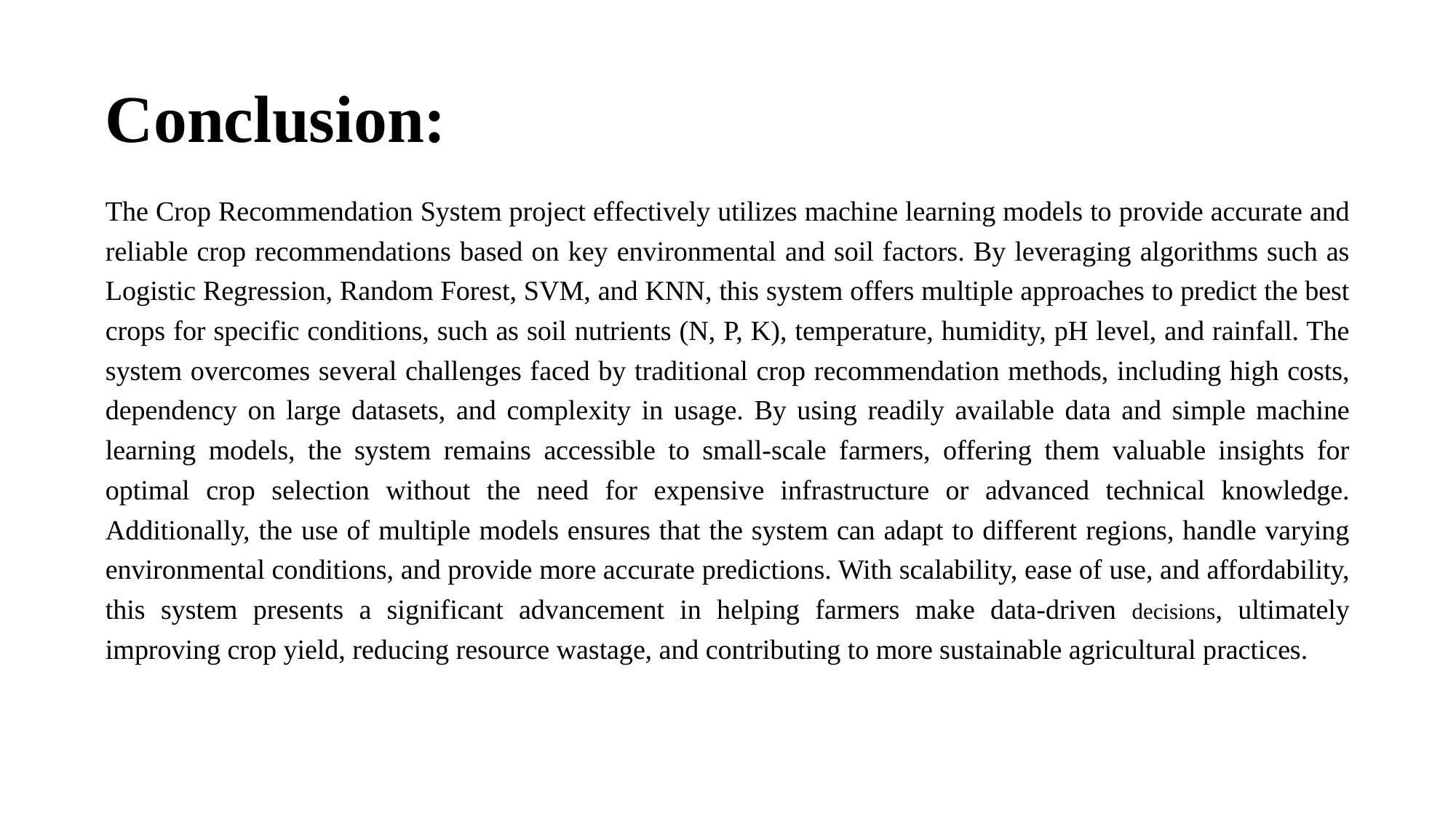

# Conclusion:
The Crop Recommendation System project effectively utilizes machine learning models to provide accurate and reliable crop recommendations based on key environmental and soil factors. By leveraging algorithms such as Logistic Regression, Random Forest, SVM, and KNN, this system offers multiple approaches to predict the best crops for specific conditions, such as soil nutrients (N, P, K), temperature, humidity, pH level, and rainfall. The system overcomes several challenges faced by traditional crop recommendation methods, including high costs, dependency on large datasets, and complexity in usage. By using readily available data and simple machine learning models, the system remains accessible to small-scale farmers, offering them valuable insights for optimal crop selection without the need for expensive infrastructure or advanced technical knowledge. Additionally, the use of multiple models ensures that the system can adapt to different regions, handle varying environmental conditions, and provide more accurate predictions. With scalability, ease of use, and affordability, this system presents a significant advancement in helping farmers make data-driven decisions, ultimately improving crop yield, reducing resource wastage, and contributing to more sustainable agricultural practices.